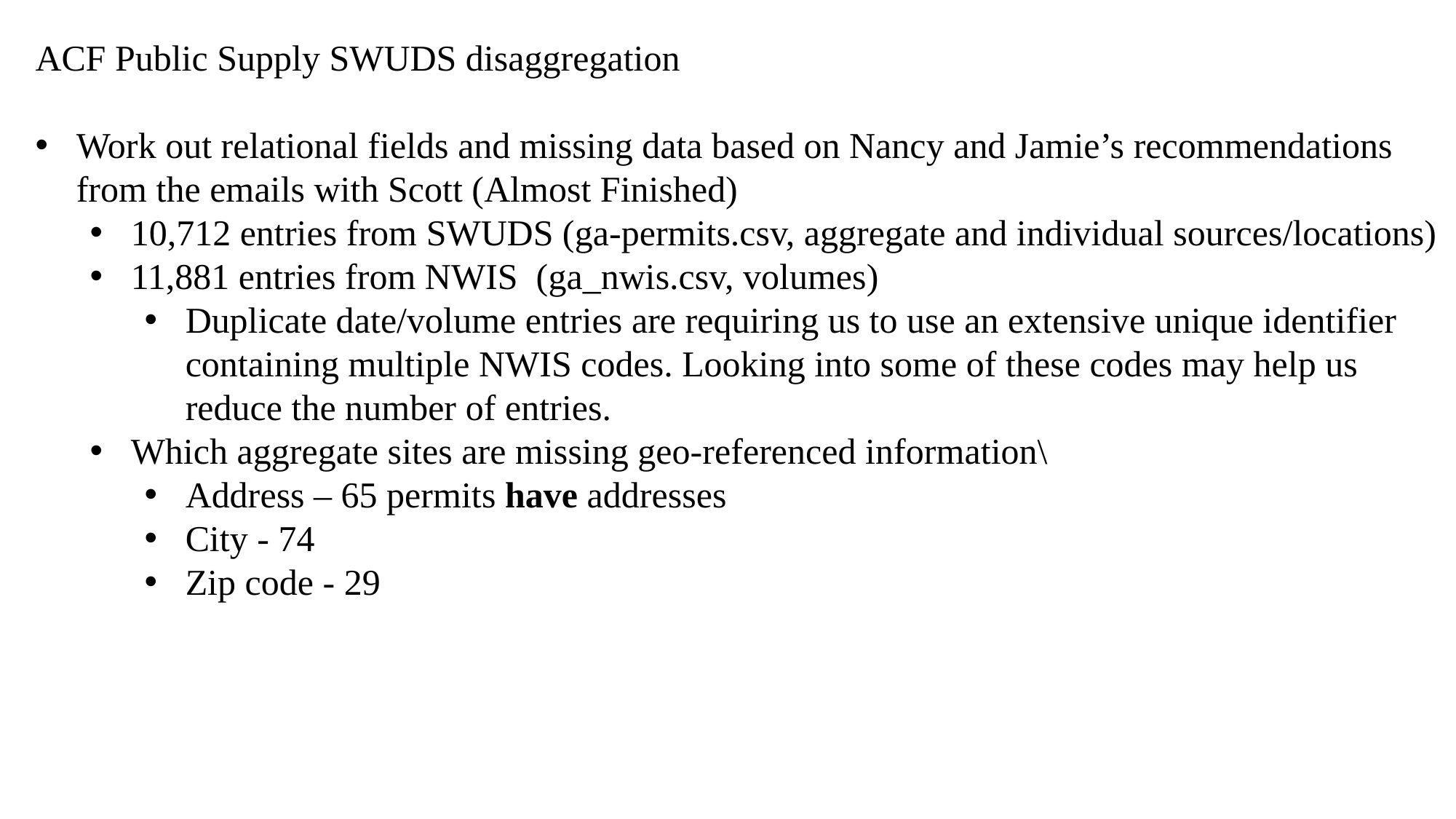

ACF Public Supply SWUDS disaggregation

Work out relational fields and missing data based on Nancy and Jamie’s recommendations from the emails with Scott (Almost Finished)
10,712 entries from SWUDS (ga-permits.csv, aggregate and individual sources/locations)
11,881 entries from NWIS  (ga_nwis.csv, volumes)
Duplicate date/volume entries are requiring us to use an extensive unique identifier containing multiple NWIS codes. Looking into some of these codes may help us reduce the number of entries.
Which aggregate sites are missing geo-referenced information\
Address – 65 permits have addresses
City - 74
Zip code - 29